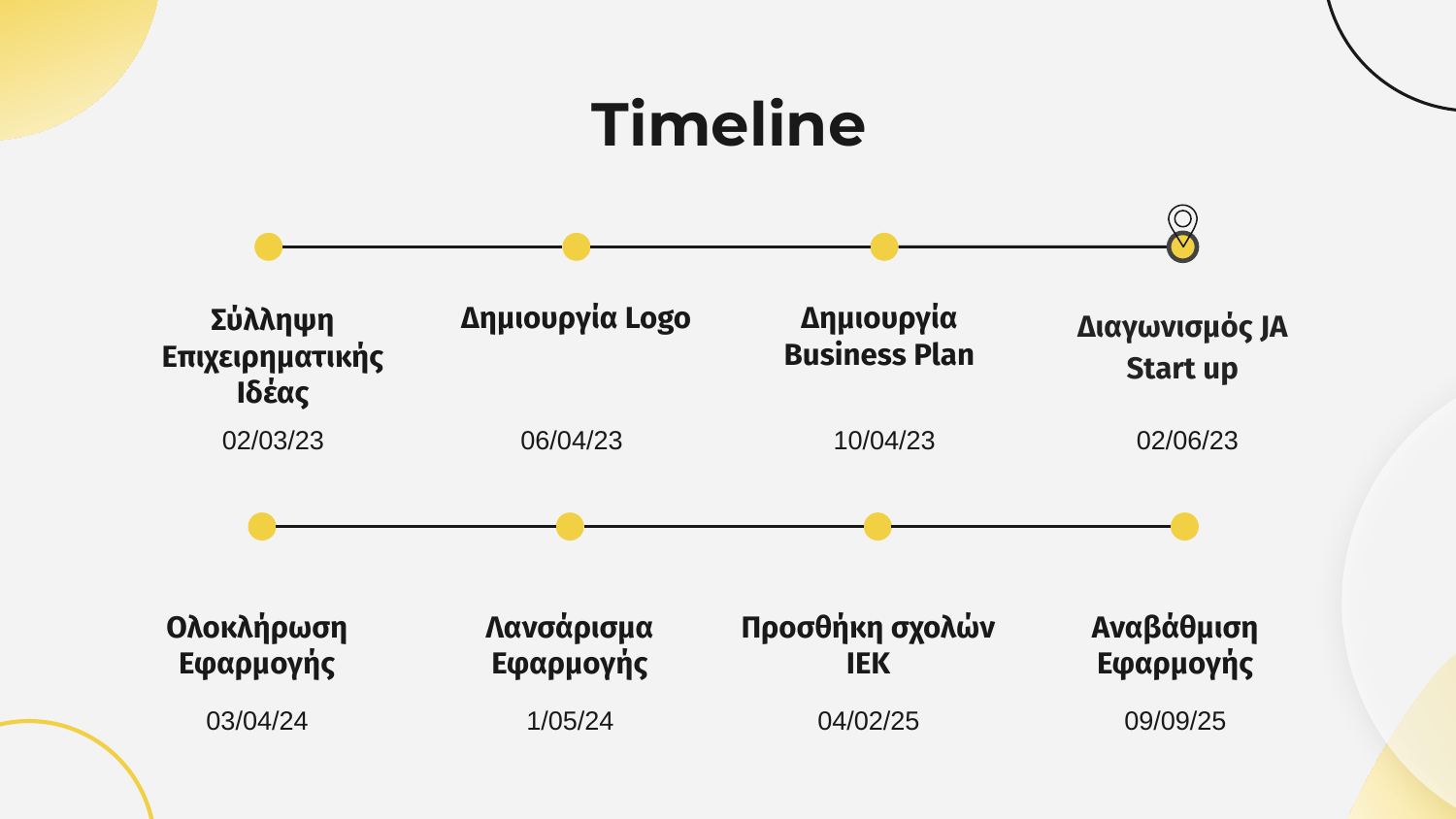

# Timeline

Δημιουργία Logo

Δημιουργία Business Plan
Σύλληψη Επιχειρηματικής Ιδέας

Διαγωνισμός JA Start up

02/03/23
06/04/23
10/04/23
02/06/23

Αναβάθμιση
Εφαρμογής
Ολοκλήρωση Εφαρμογής
Λανσάρισμα Εφαρμογής
Προσθήκη σχολών ΙΕΚ
09/09/25
03/04/24
1/05/24
04/02/25